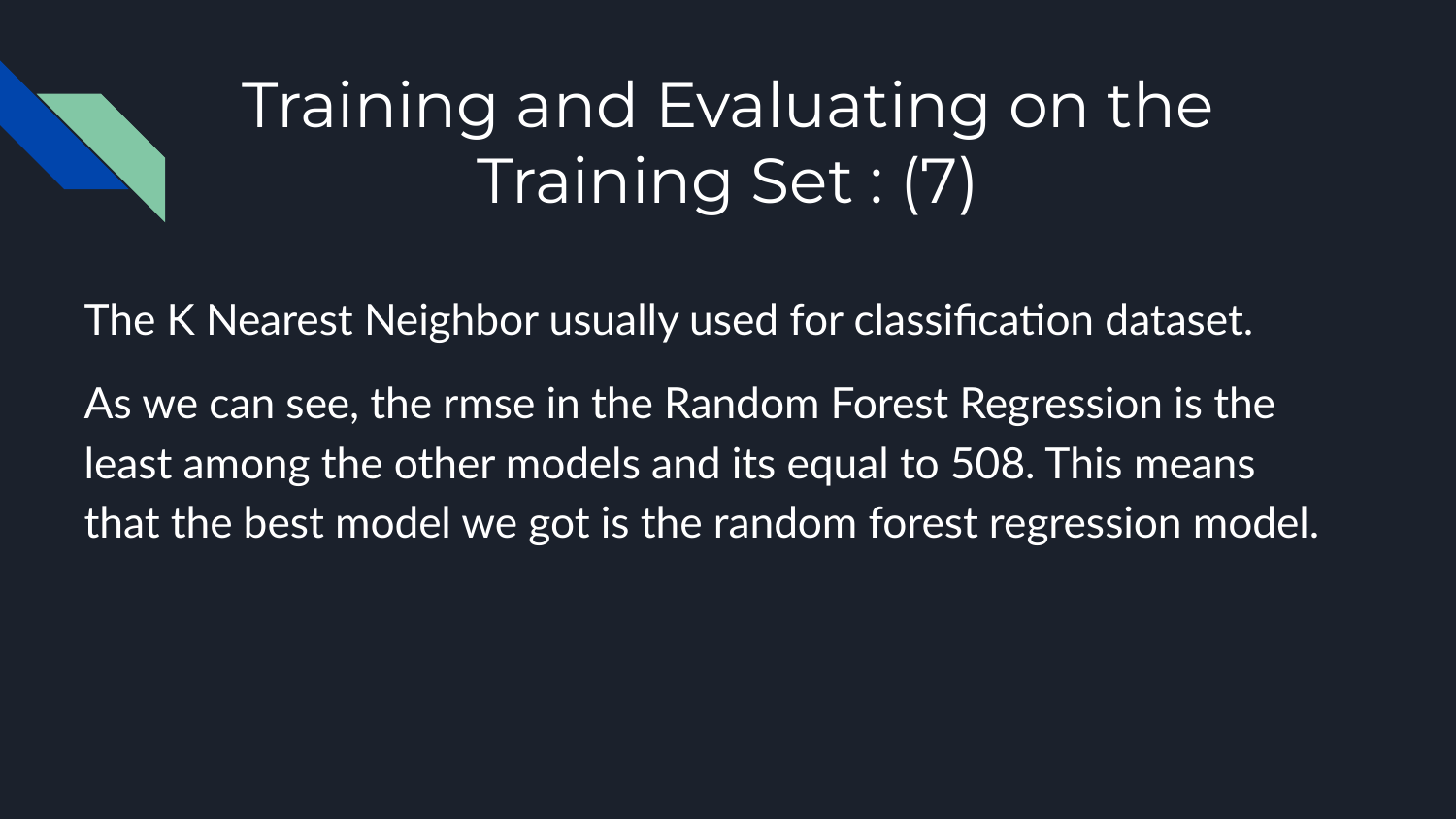

# Training and Evaluating on the Training Set : (7)
The K Nearest Neighbor usually used for classification dataset.
As we can see, the rmse in the Random Forest Regression is the least among the other models and its equal to 508. This means that the best model we got is the random forest regression model.